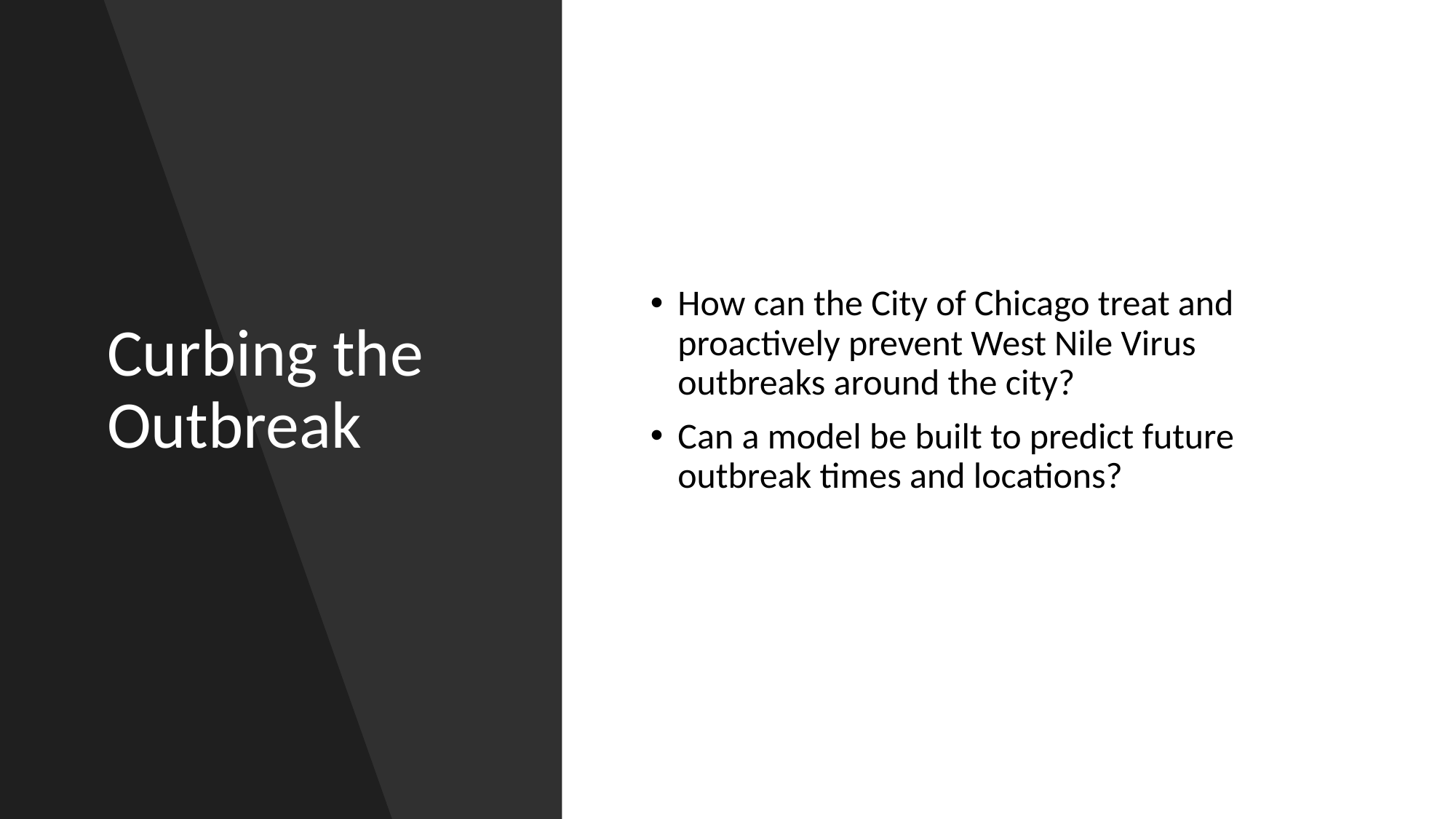

# Curbing the Outbreak
How can the City of Chicago treat and proactively prevent West Nile Virus outbreaks around the city?
Can a model be built to predict future outbreak times and locations?